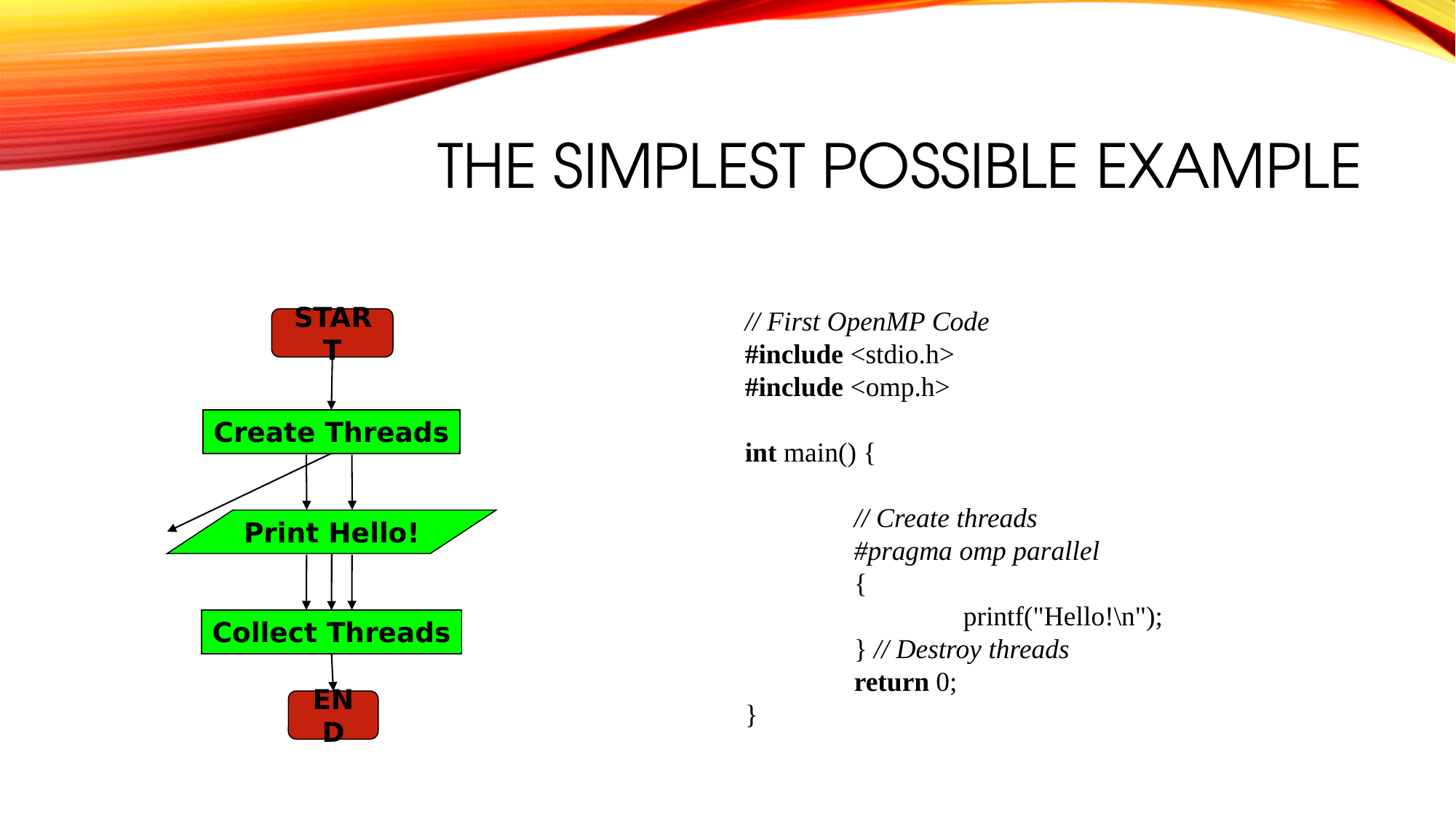

# The simplest possible example
	// First OpenMP Code
	#include <stdio.h>
#include <omp.h>

int main() {

	// Create threads
	#pragma omp parallel
	{
		printf("Hello!\n");
	} // Destroy threads
	return 0;
}
START
Create Threads
Print Hello!
Collect Threads
END